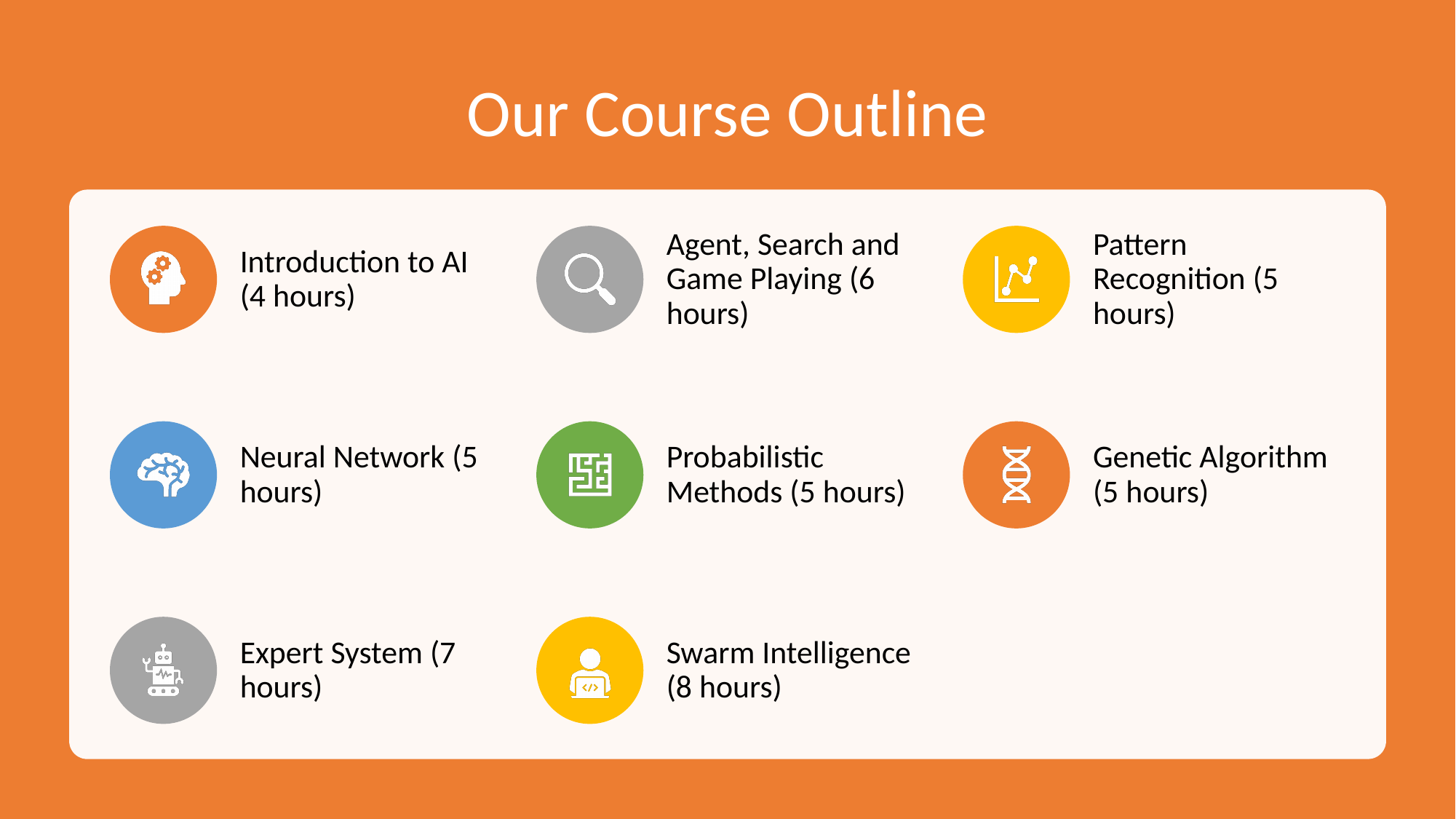

# Our Course Outline

Introduction to AI (4 hours)
Agent, Search and Game Playing (6 hours)
Pattern Recognition (5 hours)
Neural Network (5 hours)
Probabilistic Methods (5 hours)
Genetic Algorithm (5 hours)
Expert System (7 hours)
Swarm Intelligence (8 hours)